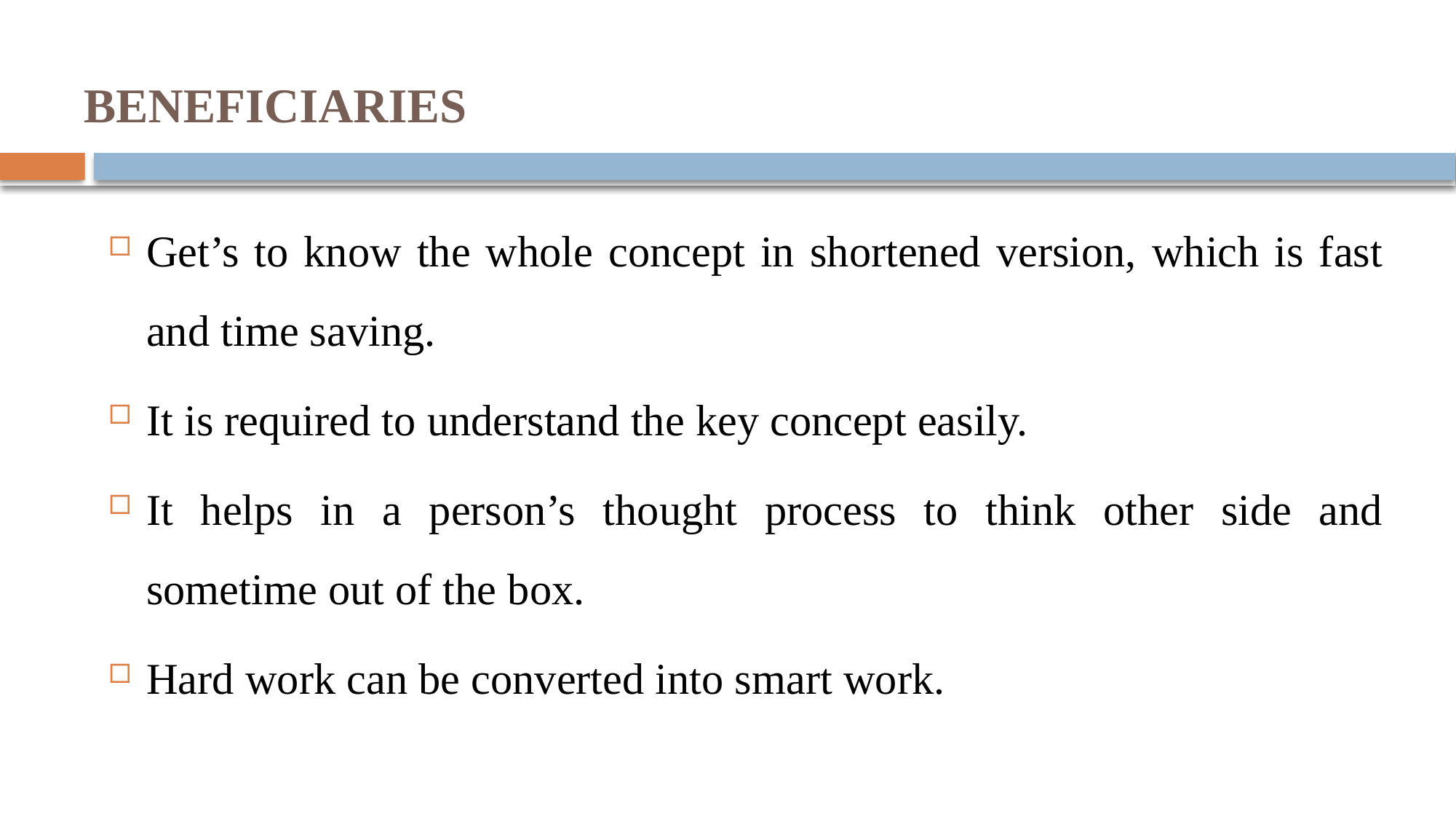

# BENEFICIARIES
Get’s to know the whole concept in shortened version, which is fast and time saving.
It is required to understand the key concept easily.
It helps in a person’s thought process to think other side and sometime out of the box.
Hard work can be converted into smart work.